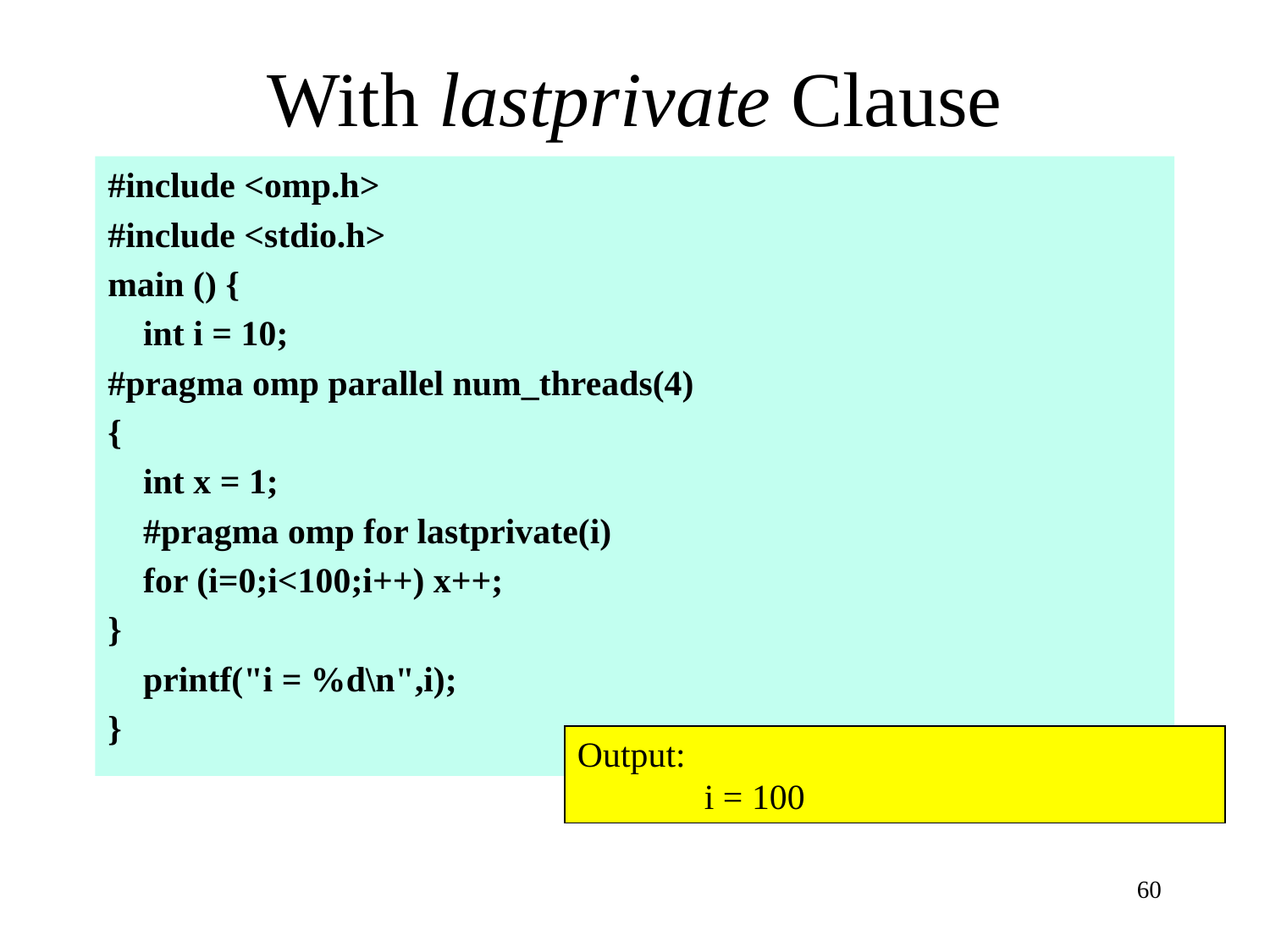

# With lastprivate Clause
#include <omp.h>
#include <stdio.h>
main () {
    int i = 10;
#pragma omp parallel num_threads(4)
{
    int x = 1;
    #pragma omp for lastprivate(i)
    for (i=0;i<100;i++) x++;
}
    printf("i = %d\n",i);
}

Output:
	i = 100
60